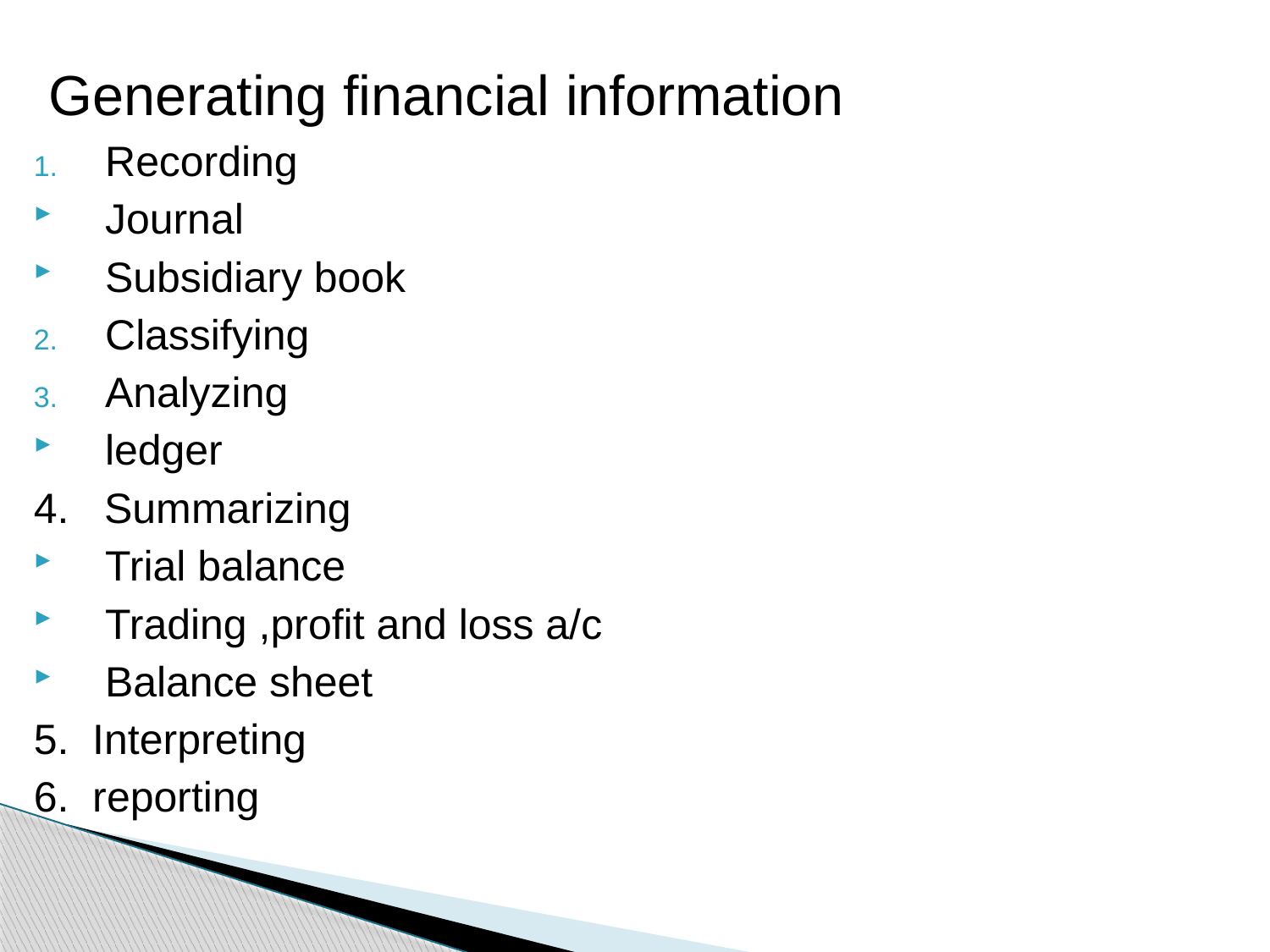

Generating financial information
Recording
Journal
Subsidiary book
Classifying
Analyzing
ledger
4.   Summarizing
Trial balance
Trading ,profit and loss a/c
Balance sheet
5.  Interpreting
6.  reporting